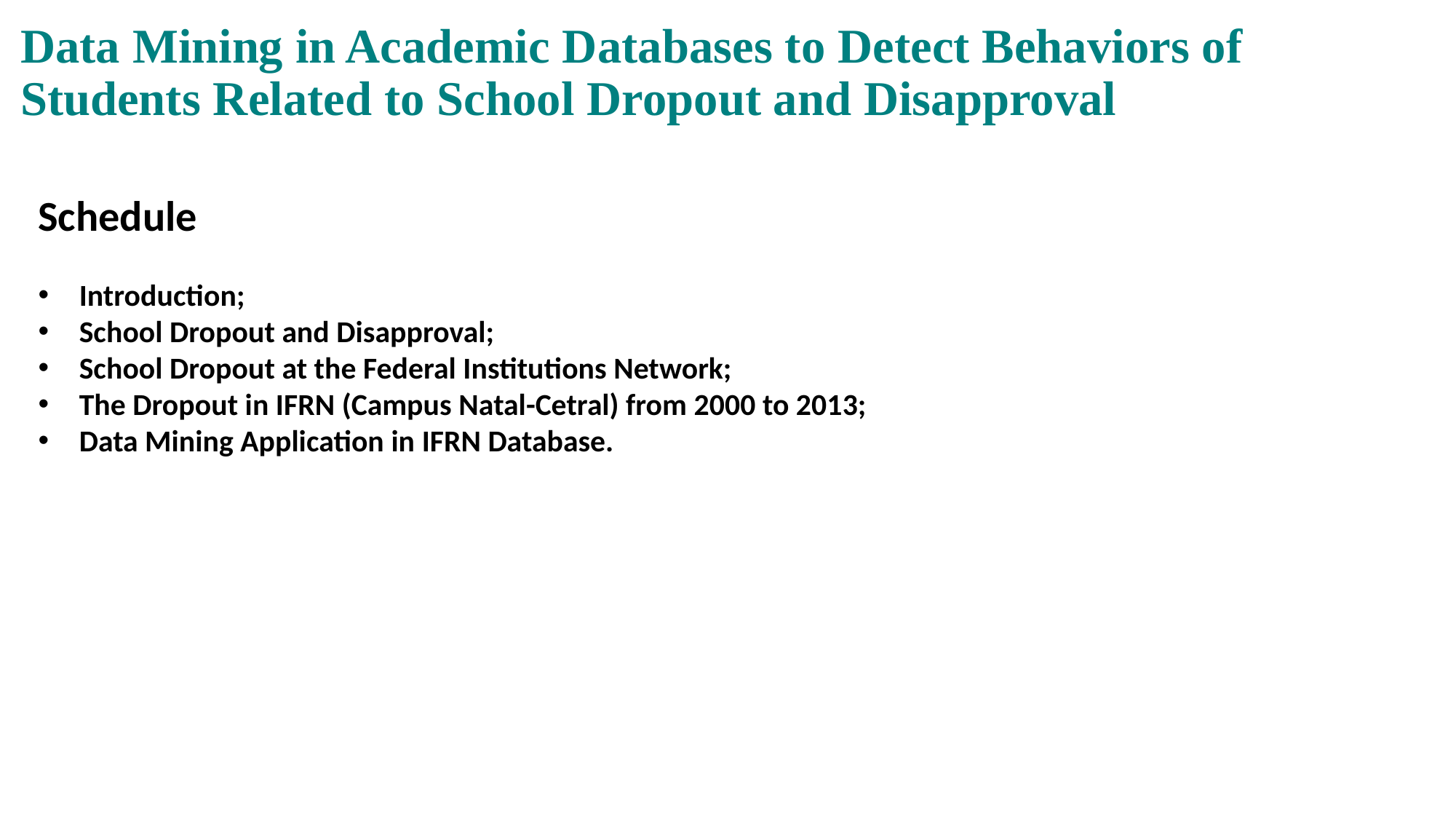

# Data Mining in Academic Databases to Detect Behaviors of Students Related to School Dropout and Disapproval
Schedule

Introduction;
School Dropout and Disapproval;
School Dropout at the Federal Institutions Network;
The Dropout in IFRN (Campus Natal-Cetral) from 2000 to 2013;
Data Mining Application in IFRN Database.